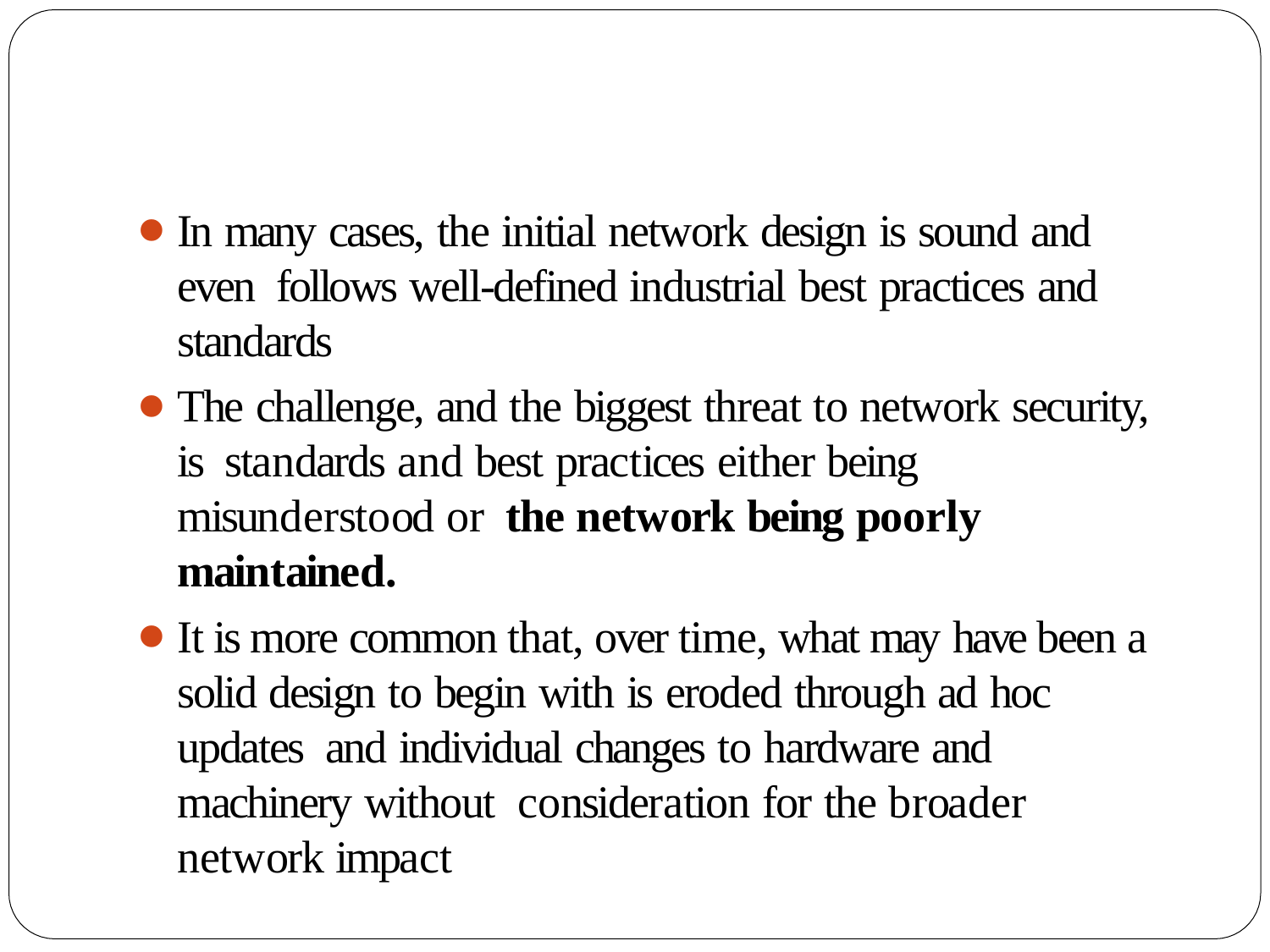

In many cases, the initial network design is sound and even  follows well-defined industrial best practices and standards
The challenge, and the biggest threat to network security, is  standards and best practices either being misunderstood or  the network being poorly maintained.
It is more common that, over time, what may have been a  solid design to begin with is eroded through ad hoc updates  and individual changes to hardware and machinery without  consideration for the broader network impact